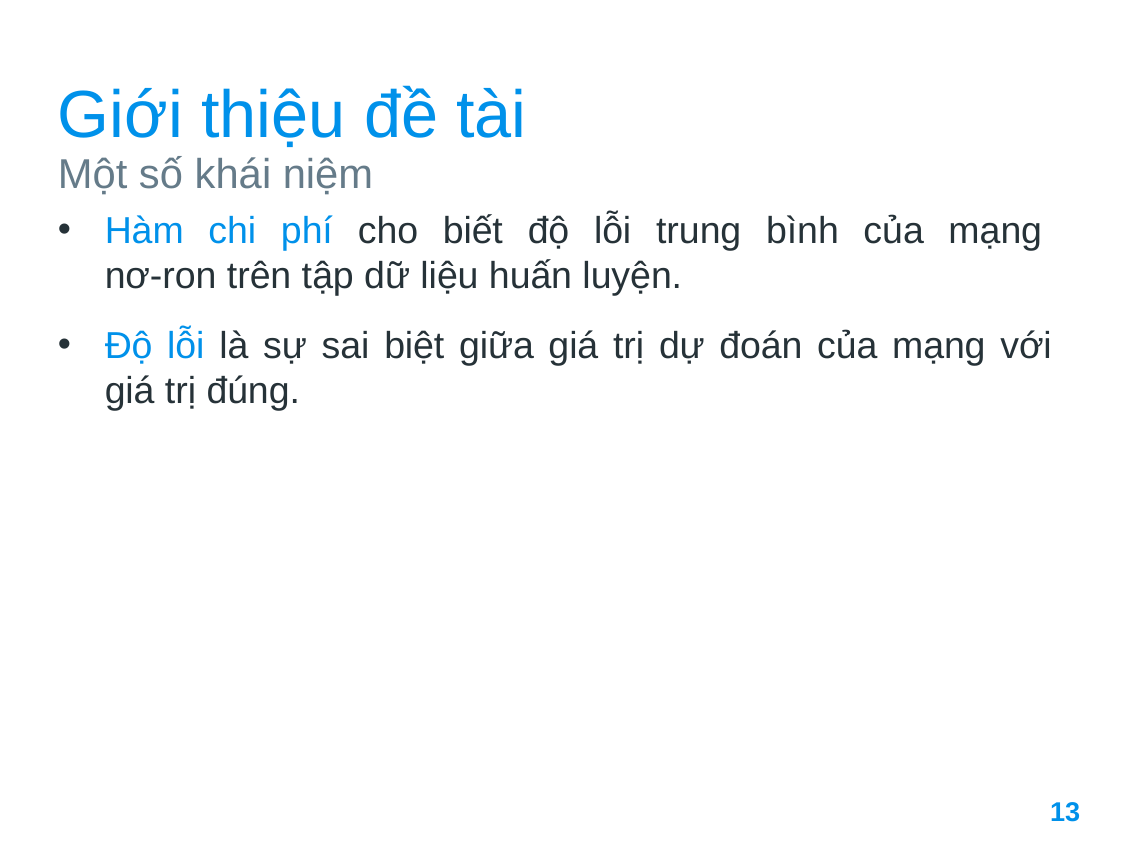

# Giới thiệu đề tài
Một số khái niệm
Hàm chi phí cho biết độ lỗi trung bình của mạng
nơ-ron trên tập dữ liệu huấn luyện.
Độ lỗi là sự sai biệt giữa giá trị dự đoán của mạng với
giá trị đúng.
13